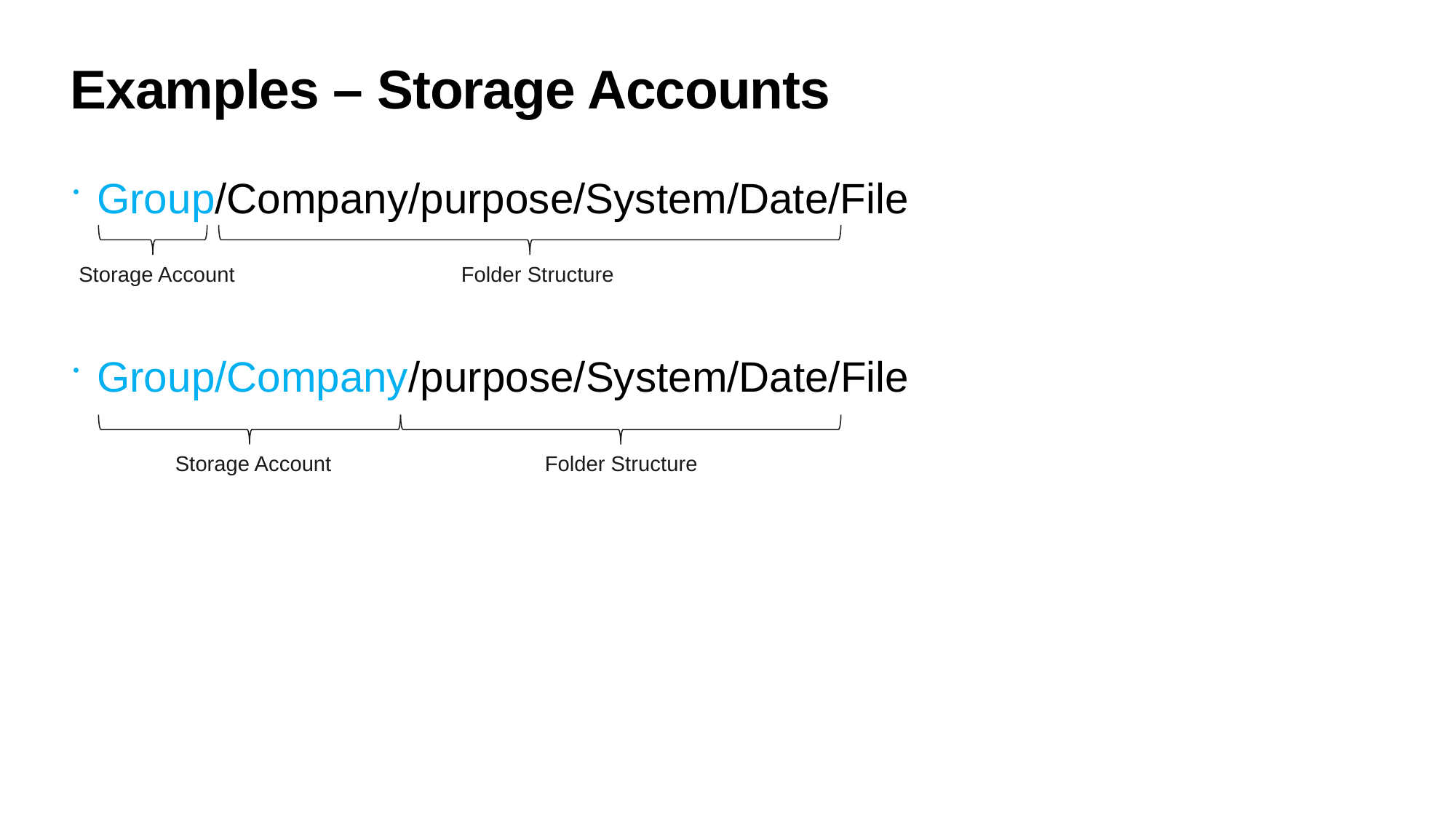

# Examples – Storage Accounts
Group/Company/purpose/System/Date/File

Group/Company/purpose/System/Date/File

Storage Account
Folder Structure

Storage Account
Folder Structure